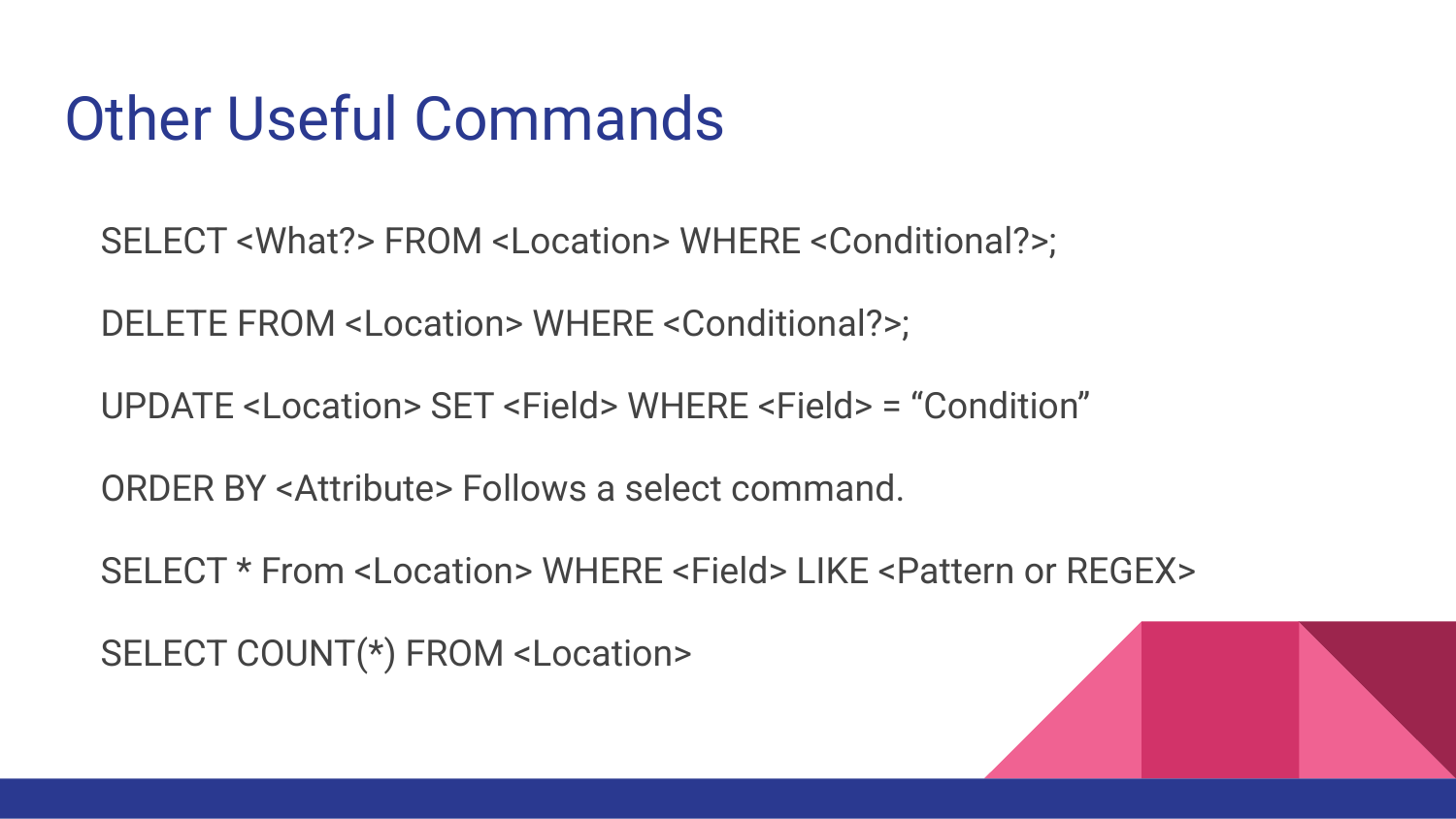

# Other Useful Commands
SELECT <What?> FROM <Location> WHERE <Conditional?>;
DELETE FROM <Location> WHERE <Conditional?>;
UPDATE <Location> SET <Field> WHERE <Field> = “Condition”
ORDER BY <Attribute> Follows a select command.
SELECT * From <Location> WHERE <Field> LIKE <Pattern or REGEX>
SELECT COUNT(*) FROM <Location>